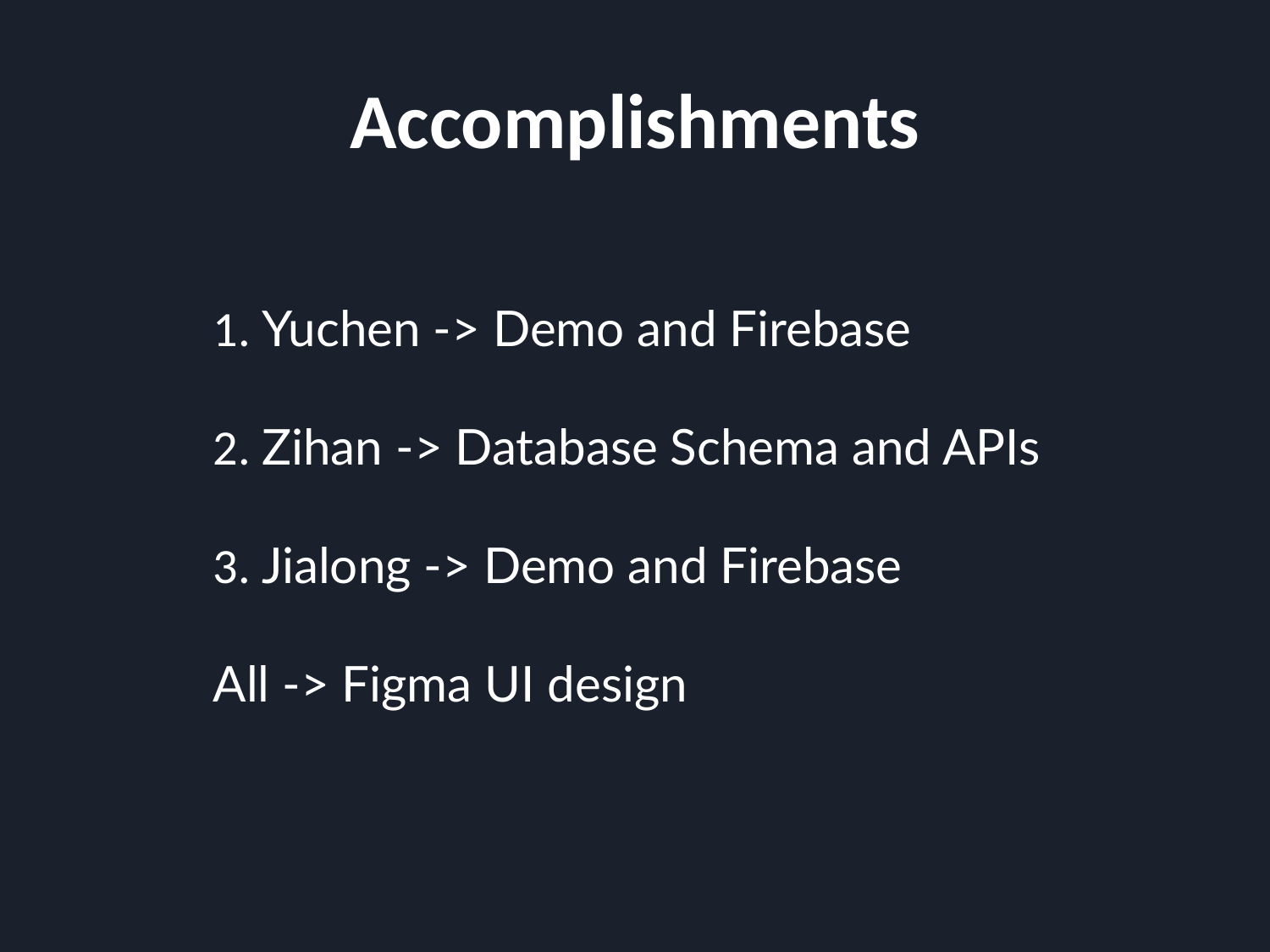

# Accomplishments
1. Yuchen -> Demo and Firebase
2. Zihan -> Database Schema and APIs
3. Jialong -> Demo and Firebase
All -> Figma UI design
12